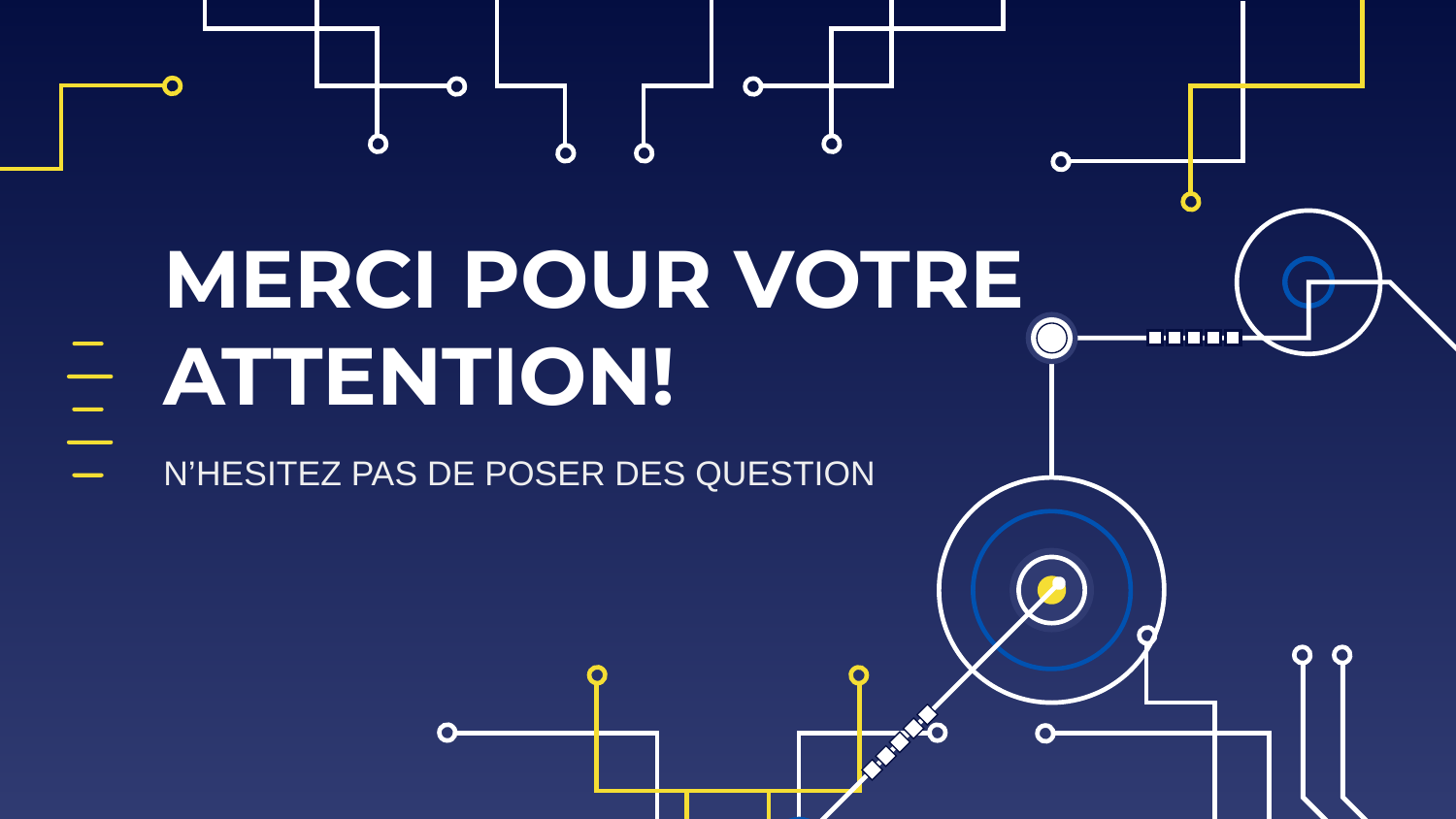

# MERCI POUR VOTRE ATTENTION!
N’HESITEZ PAS DE POSER DES QUESTION